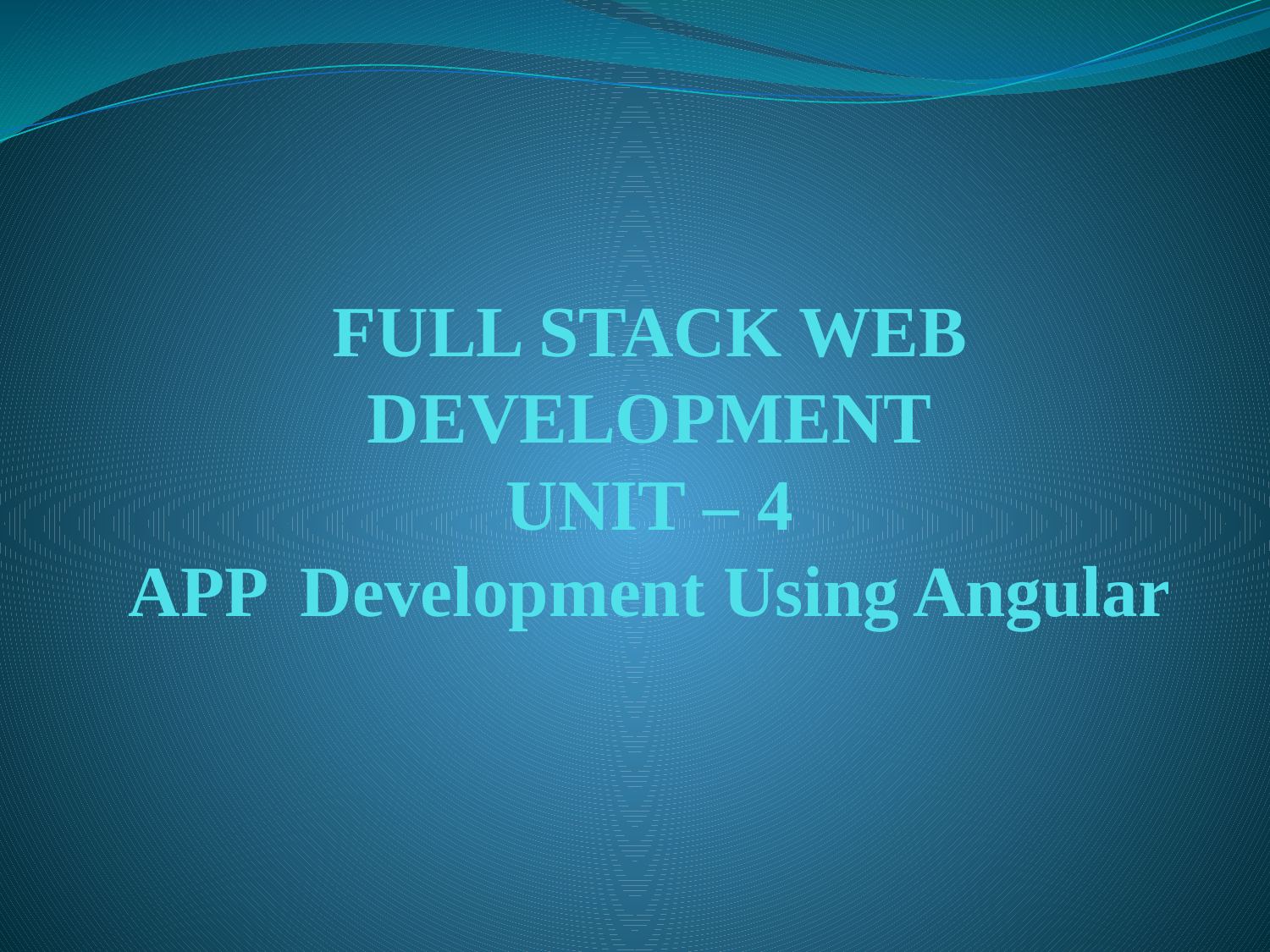

# FULL STACK WEB DEVELOPMENT UNIT – 4 APP  Development Using Angular